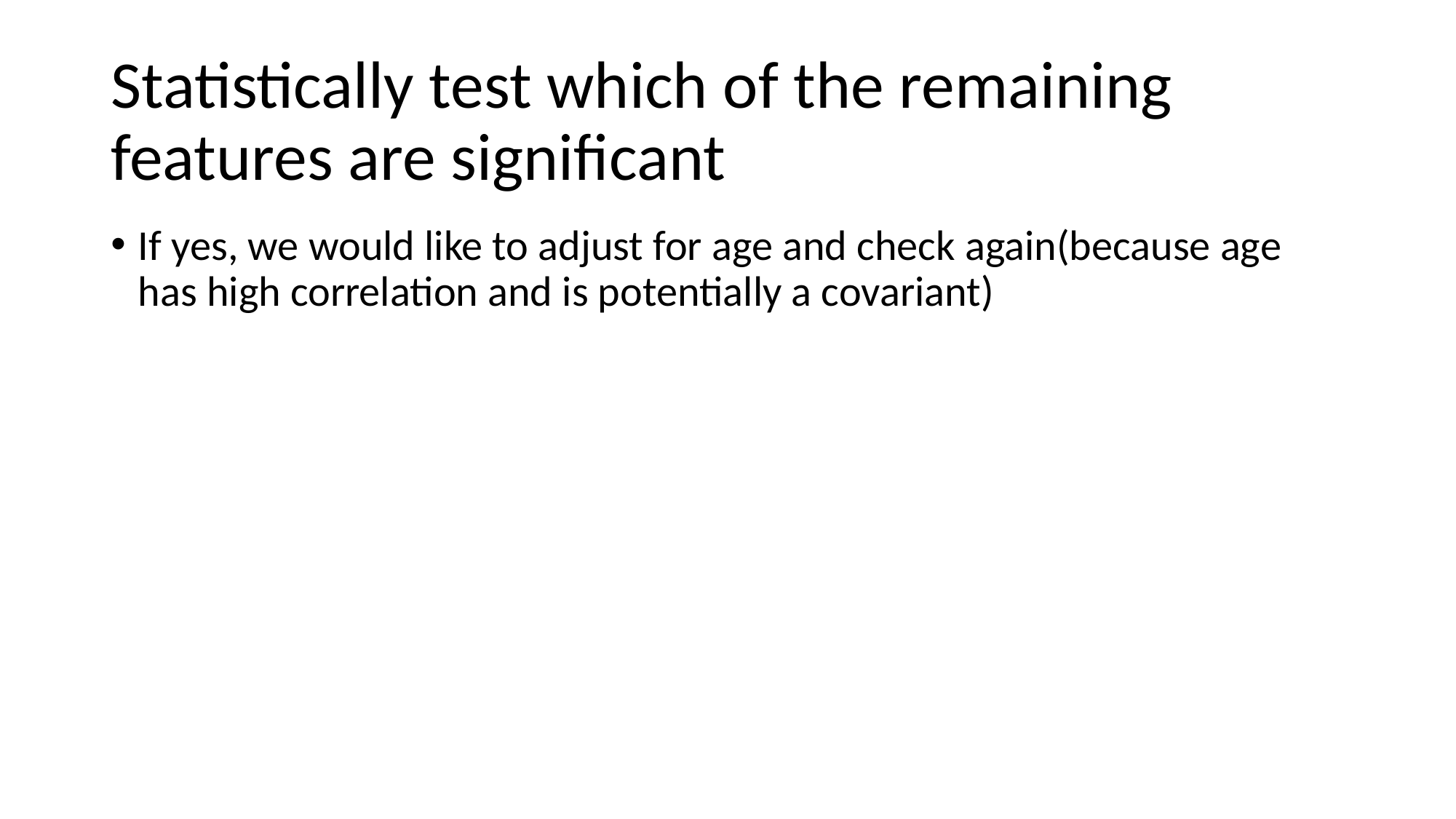

# Statistically test which of the remaining features are significant
If yes, we would like to adjust for age and check again(because age has high correlation and is potentially a covariant)